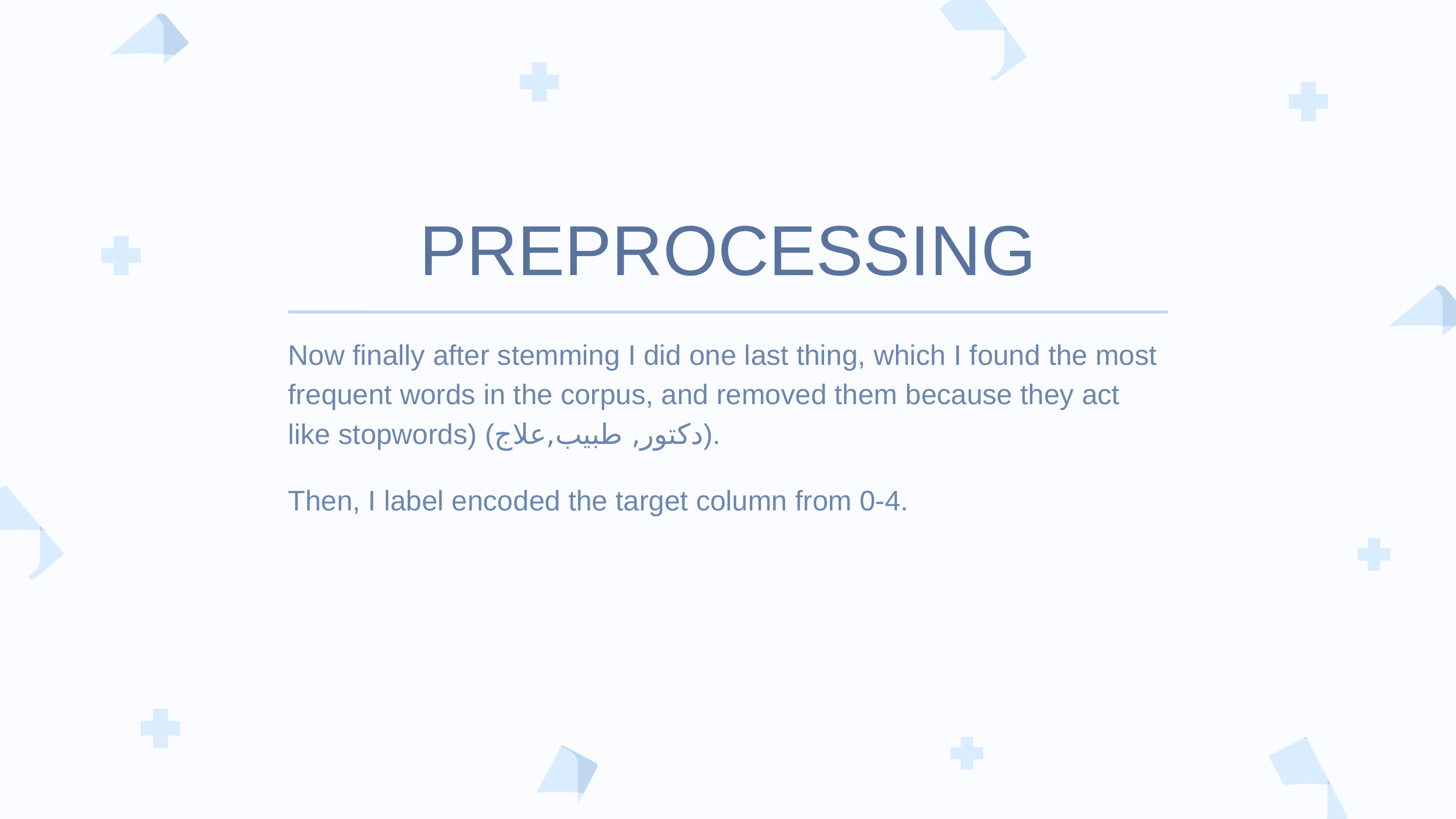

PREPROCESSING

Now finally after stemming I did one last thing, which I found the most frequent words in the corpus, and removed them because they act like stopwords) (دكتور, طبيب,علاج).
Then, I label encoded the target column from 0-4.